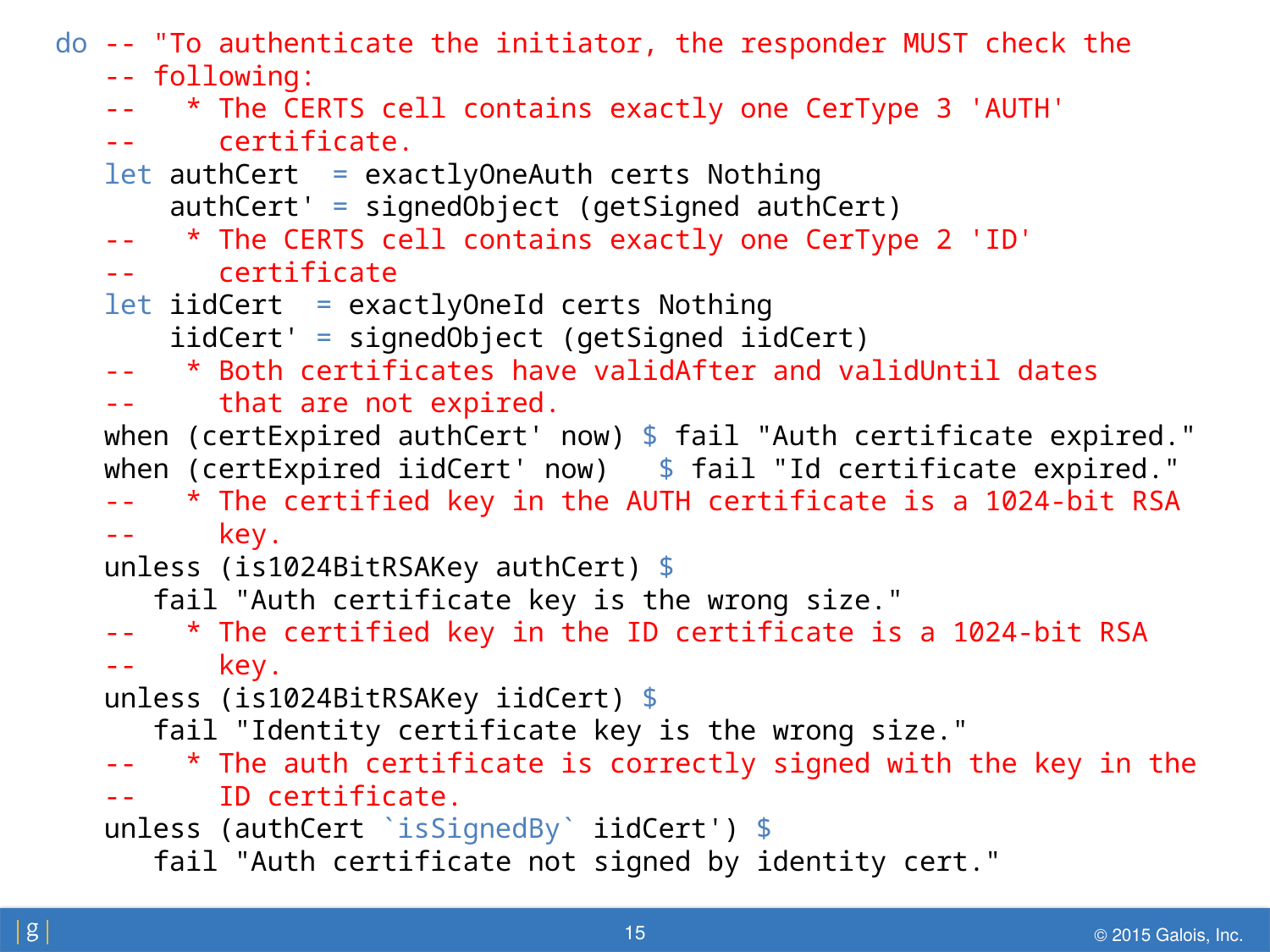

do -- "To authenticate the initiator, the responder MUST check the
    -- following:
    --   * The CERTS cell contains exactly one CerType 3 'AUTH'
    --     certificate.
    let authCert  = exactlyOneAuth certs Nothing
        authCert' = signedObject (getSigned authCert)
    --   * The CERTS cell contains exactly one CerType 2 'ID'
    --     certificate
    let iidCert  = exactlyOneId certs Nothing
        iidCert' = signedObject (getSigned iidCert)
    --   * Both certificates have validAfter and validUntil dates
    --     that are not expired.
    when (certExpired authCert' now) $ fail "Auth certificate expired."
    when (certExpired iidCert' now)   $ fail "Id certificate expired."
    --   * The certified key in the AUTH certificate is a 1024-bit RSA
    --     key.
    unless (is1024BitRSAKey authCert) $
       fail "Auth certificate key is the wrong size."
    --   * The certified key in the ID certificate is a 1024-bit RSA
    --     key.
    unless (is1024BitRSAKey iidCert) $
       fail "Identity certificate key is the wrong size."
    --   * The auth certificate is correctly signed with the key in the
    --     ID certificate.
    unless (authCert `isSignedBy` iidCert') $
       fail "Auth certificate not signed by identity cert."